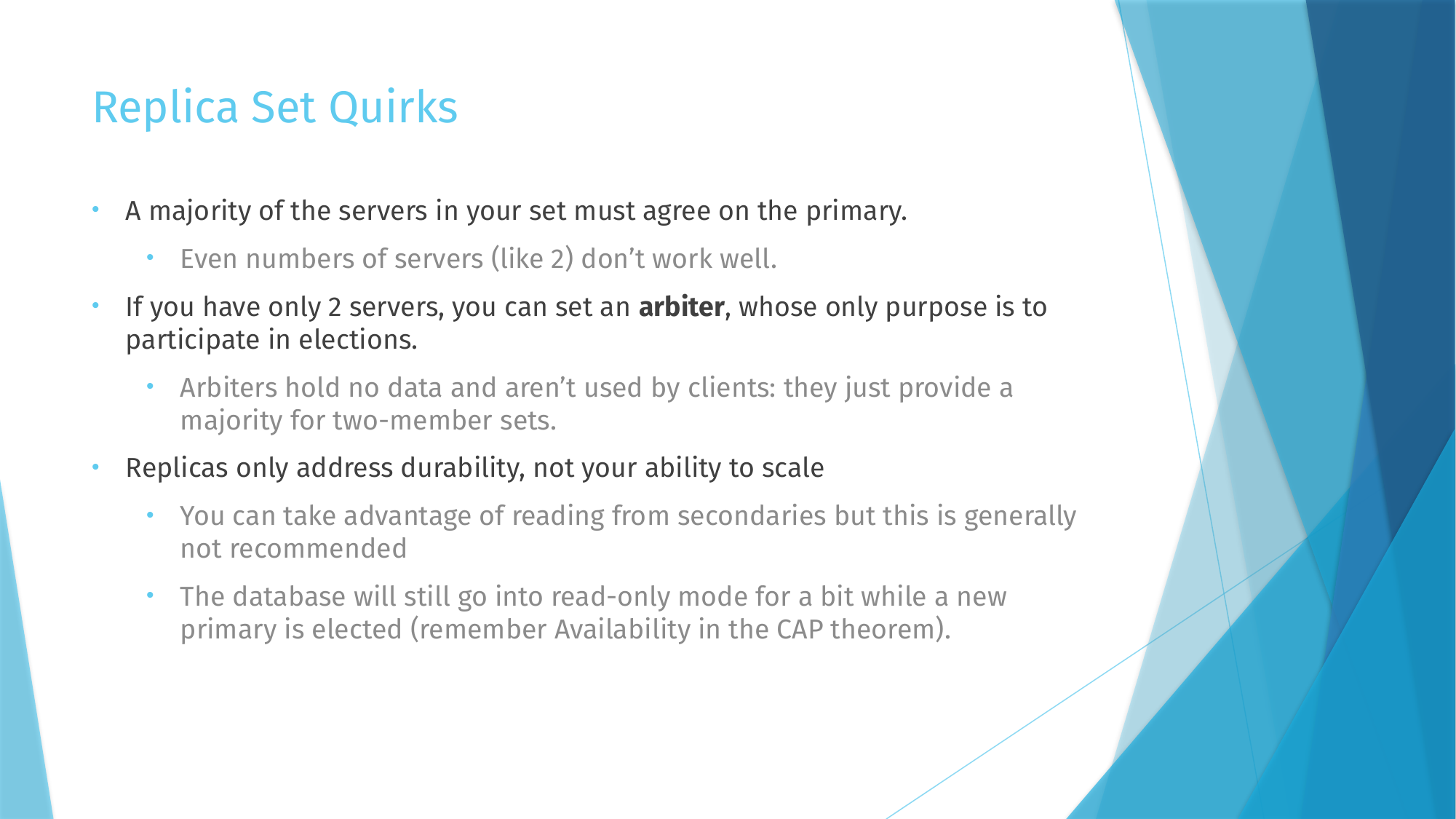

# Replica Set Quirks
A majority of the servers in your set must agree on the primary.
Even numbers of servers (like 2) don’t work well.
If you have only 2 servers, you can set an arbiter, whose only purpose is to participate in elections.
Arbiters hold no data and aren’t used by clients: they just provide a majority for two-member sets.
Replicas only address durability, not your ability to scale
You can take advantage of reading from secondaries but this is generally not recommended
The database will still go into read-only mode for a bit while a new primary is elected (remember Availability in the CAP theorem).